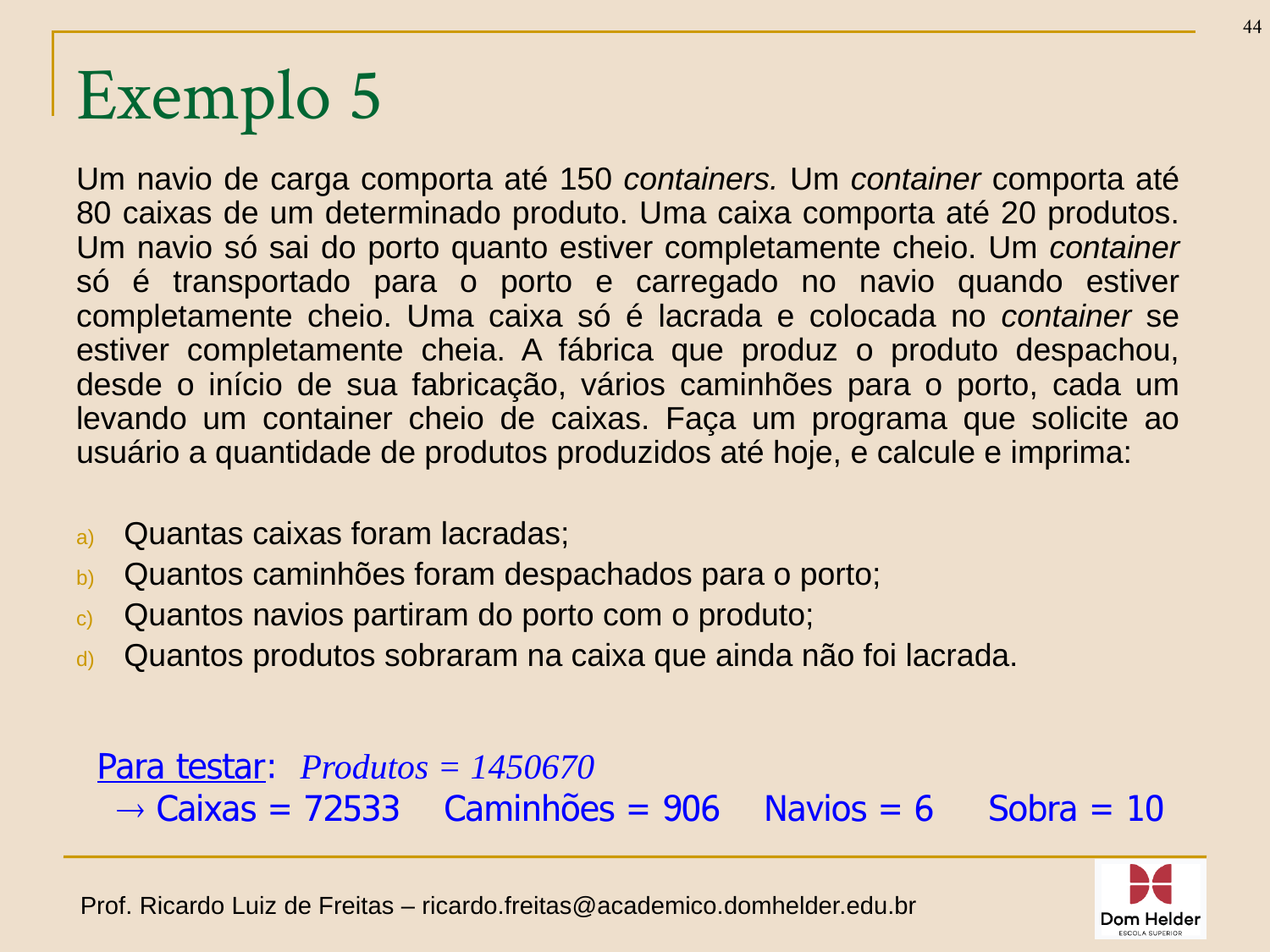

44
# Exemplo 5
Um navio de carga comporta até 150 containers. Um container comporta até 80 caixas de um determinado produto. Uma caixa comporta até 20 produtos. Um navio só sai do porto quanto estiver completamente cheio. Um container só é transportado para o porto e carregado no navio quando estiver completamente cheio. Uma caixa só é lacrada e colocada no container se estiver completamente cheia. A fábrica que produz o produto despachou, desde o início de sua fabricação, vários caminhões para o porto, cada um levando um container cheio de caixas. Faça um programa que solicite ao usuário a quantidade de produtos produzidos até hoje, e calcule e imprima:

Quantas caixas foram lacradas;
Quantos caminhões foram despachados para o porto;
Quantos navios partiram do porto com o produto;
Quantos produtos sobraram na caixa que ainda não foi lacrada.

Para testar:  Produtos = 1450670
  → Caixas = 72533    Caminhões = 906    Navios = 6     Sobra = 10